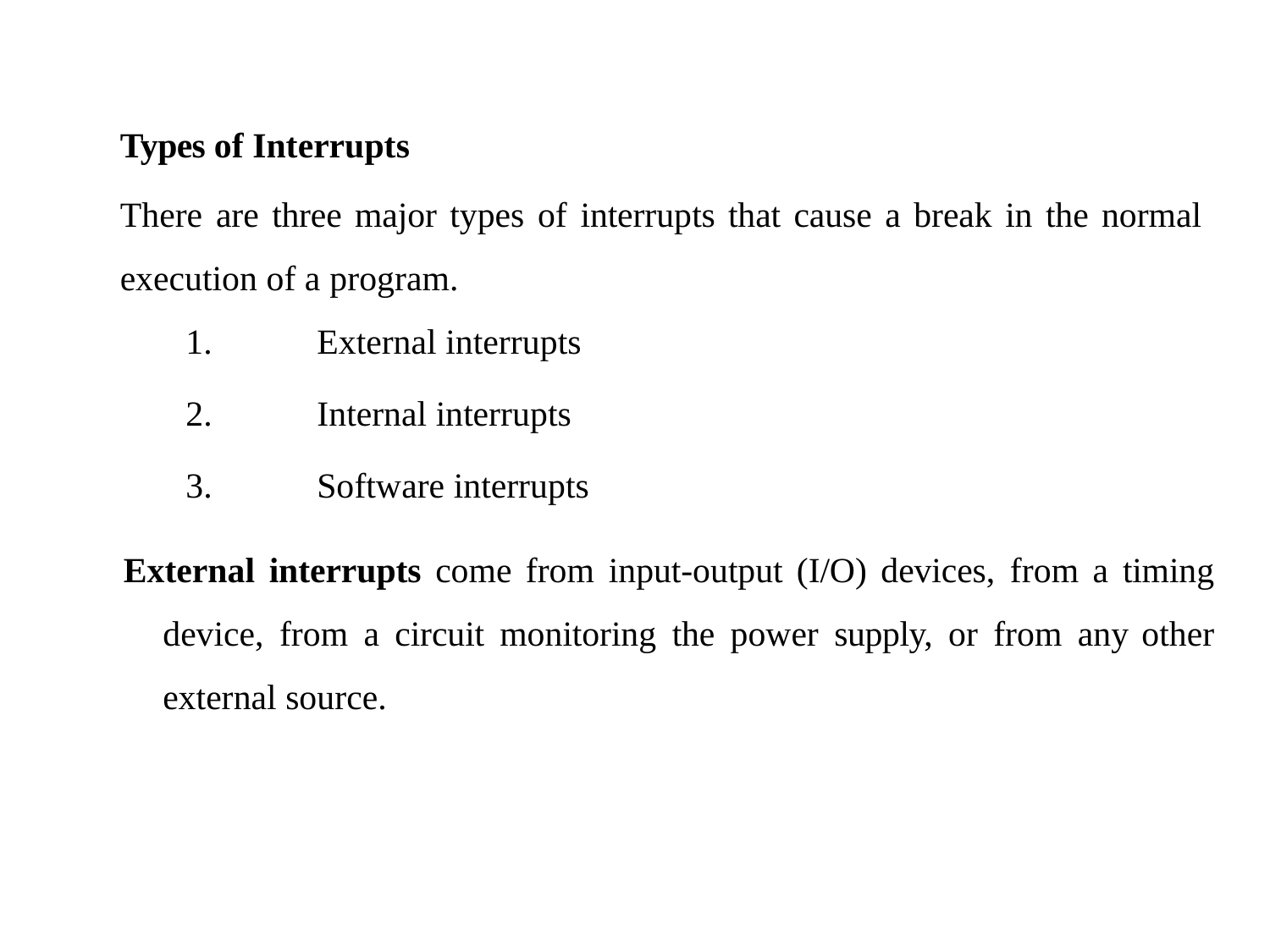

Types of Interrupts
There are three major types of interrupts that cause a break in the normal  execution of a program.
1.	External interrupts
2.	Internal interrupts
3.	Software interrupts
External interrupts come from input-output (I/O) devices, from a timing device, from a circuit monitoring the power supply, or from any other external source.